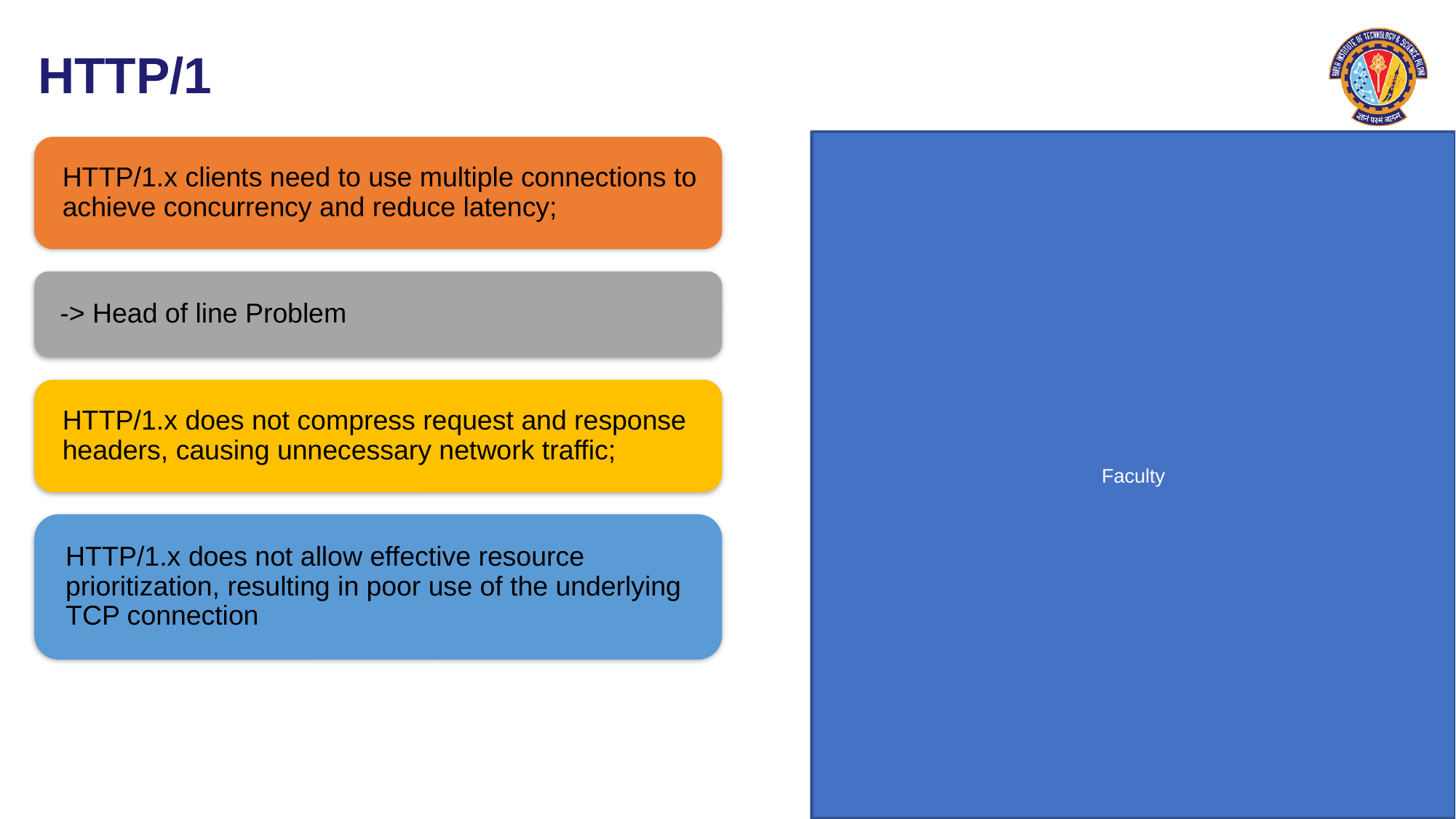

# HTTP/1
HTTP/1.x clients need to use multiple connections to achieve concurrency and reduce latency;
-> Head of line Problem
HTTP/1.x does not compress request and response headers, causing unnecessary network traffic;
HTTP/1.x does not allow effective resource prioritization, resulting in poor use of the underlying TCP connection